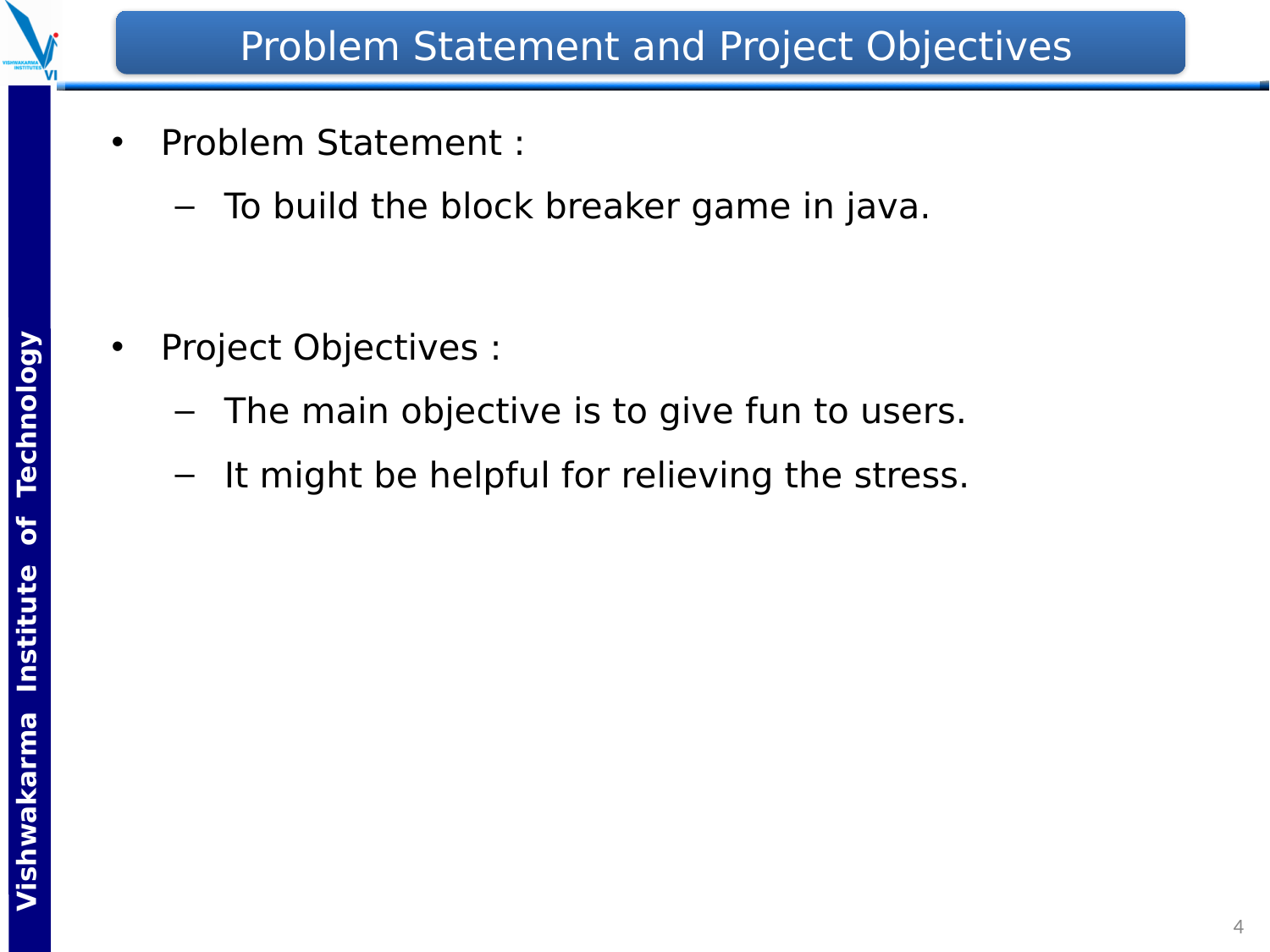

# Problem Statement and Project Objectives
Problem Statement :
To build the block breaker game in java.

Project Objectives :
The main objective is to give fun to users.
It might be helpful for relieving the stress.
4